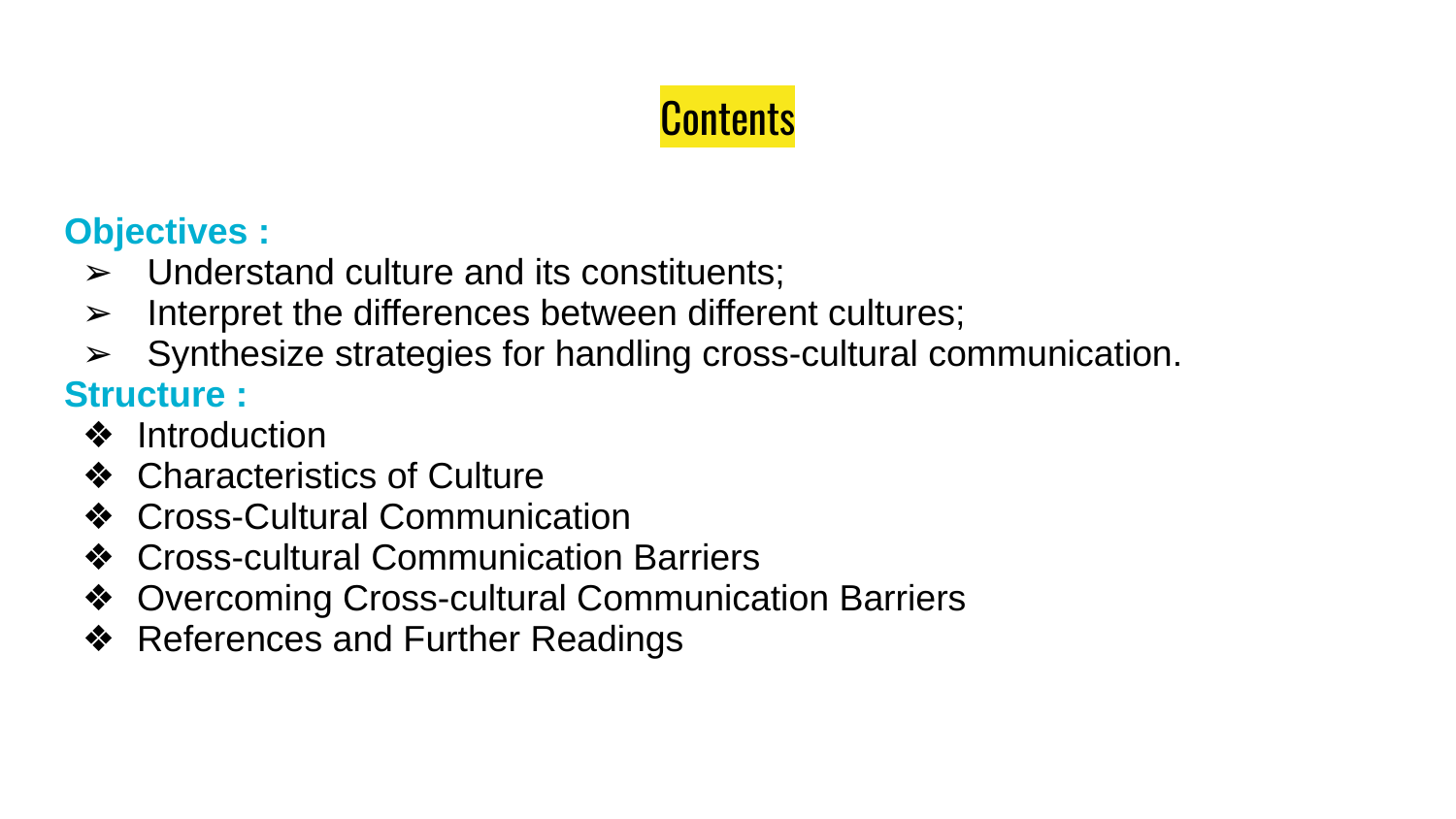

# Contents
Objectives :
 Understand culture and its constituents;
 Interpret the differences between different cultures;
 Synthesize strategies for handling cross-cultural communication.
Structure :
Introduction
Characteristics of Culture
Cross-Cultural Communication
Cross-cultural Communication Barriers
Overcoming Cross-cultural Communication Barriers
References and Further Readings